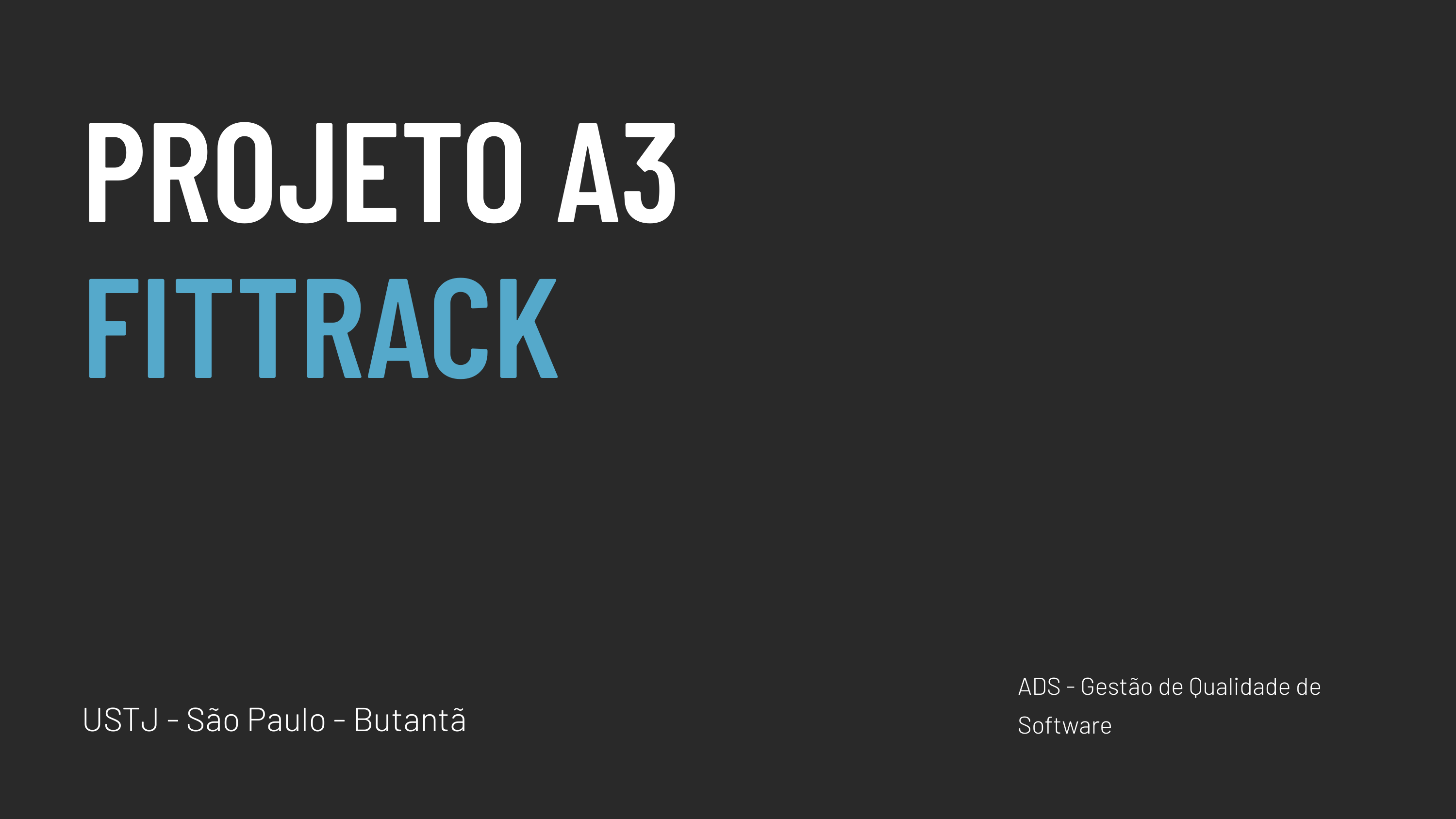

PROJETO A3
FITTRACK
ADS - Gestão de Qualidade de Software
USTJ - São Paulo - Butantã